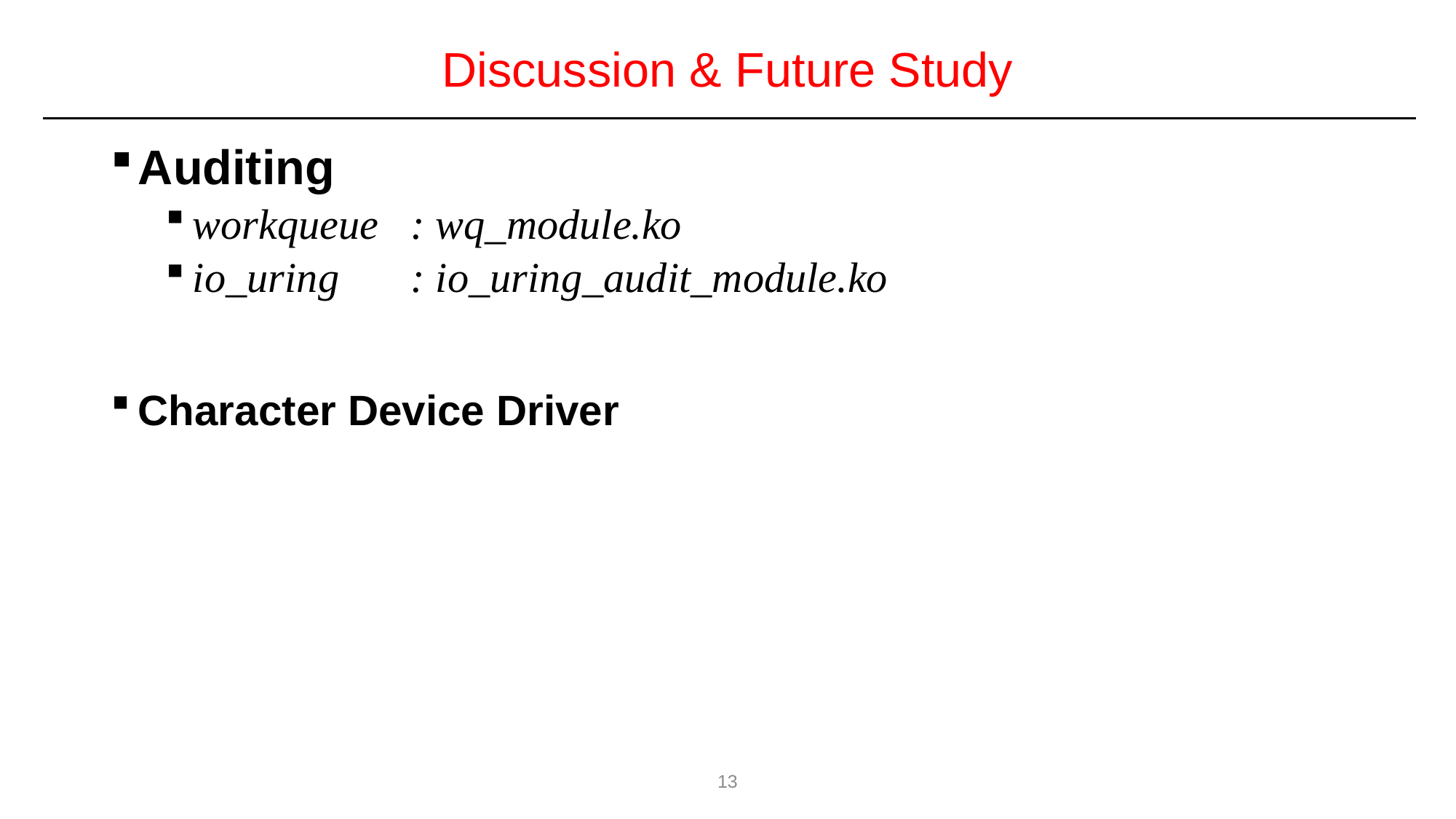

# Discussion & Future Study
Auditing
workqueue	: wq_module.ko
io_uring 	: io_uring_audit_module.ko

Character Device Driver

13